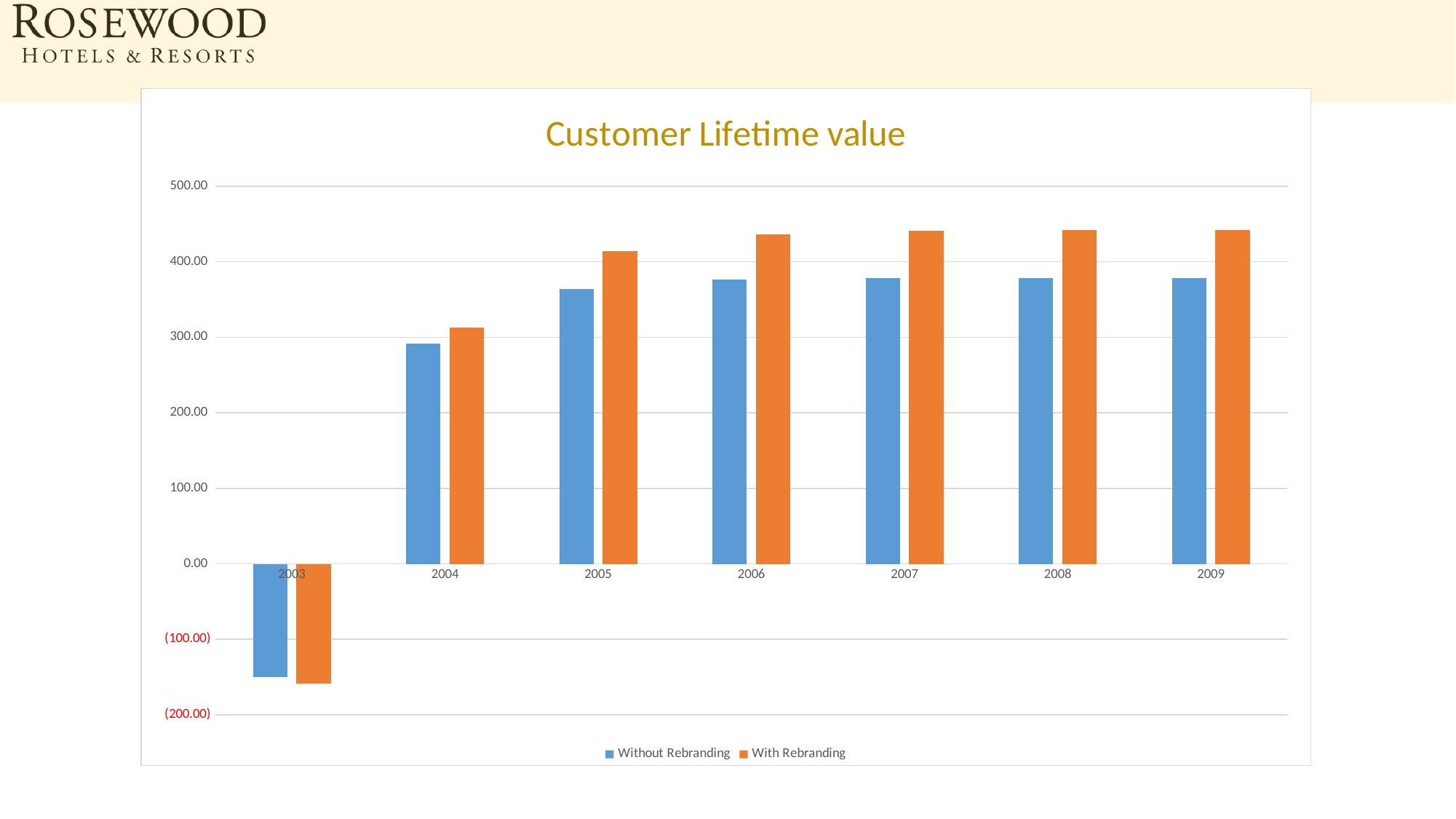

### Chart: Customer Lifetime value

| Category |  |  |
|---|---|---|
| 2003 | -150.0 | -158.695652173913 |
| 2004 | 291.35185185185196 | 313.1770128824477 |
| 2005 | 364.26782596021945 | 414.3843758885385 |
| 2006 | 376.3108953440422 | 436.0847447328609 |
| 2007 | 378.29943279691855 | 440.73627281413815 |
| 2008 | 378.6276924113137 | 441.7330616982647 |
| 2009 | 378.68186666935225 | 441.94660940565404 |